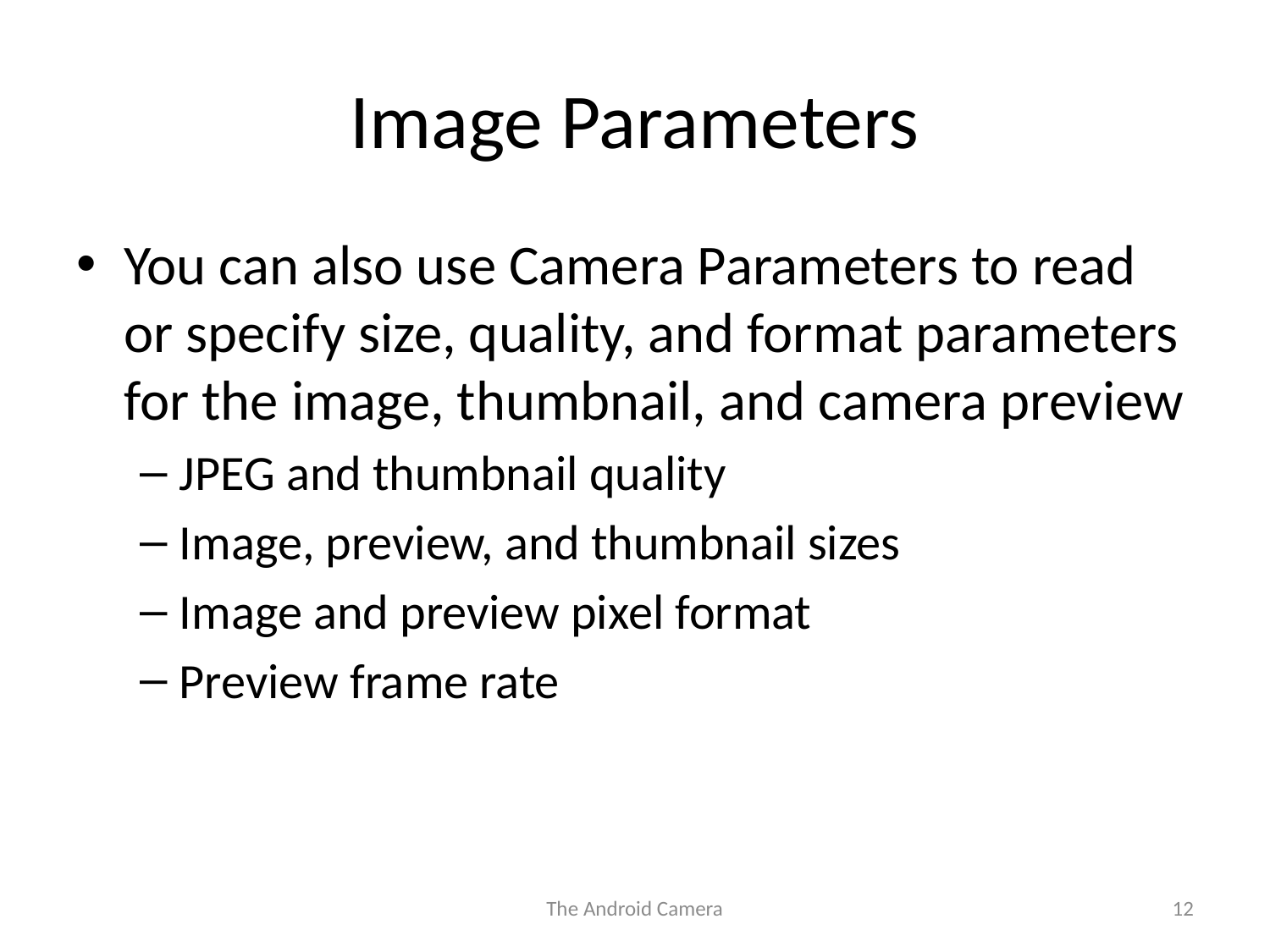

# Image Parameters
You can also use Camera Parameters to read or specify size, quality, and format parameters for the image, thumbnail, and camera preview
JPEG and thumbnail quality
Image, preview, and thumbnail sizes
Image and preview pixel format
Preview frame rate
The Android Camera
12